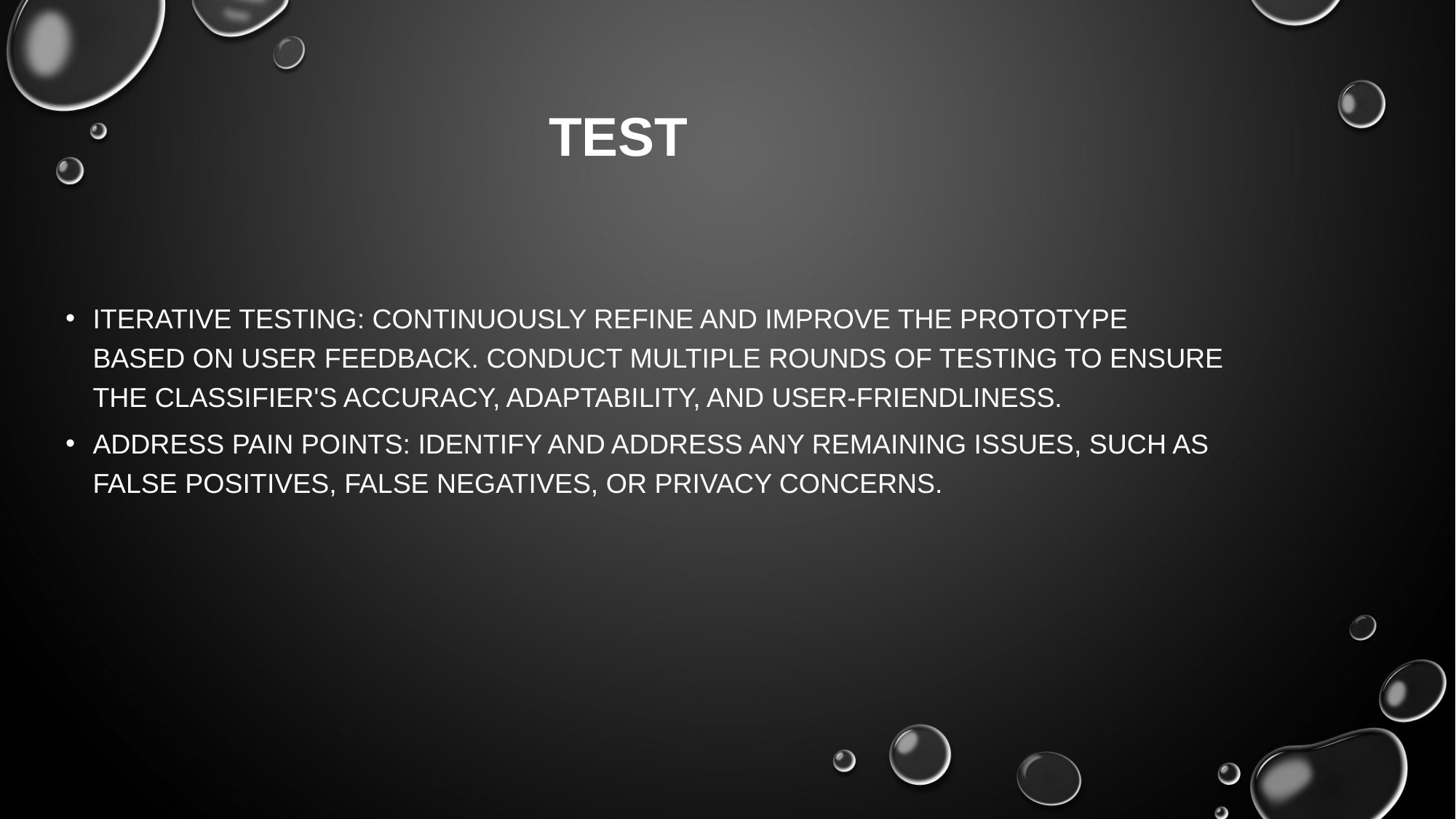

Test

Iterative testing: Continuously refine and improve the prototype based on user feedback. Conduct multiple rounds of testing to ensure the classifier's accuracy, adaptability, and user-friendliness.
Address pain points: Identify and address any remaining issues, such as false positives, false negatives, or privacy concerns.